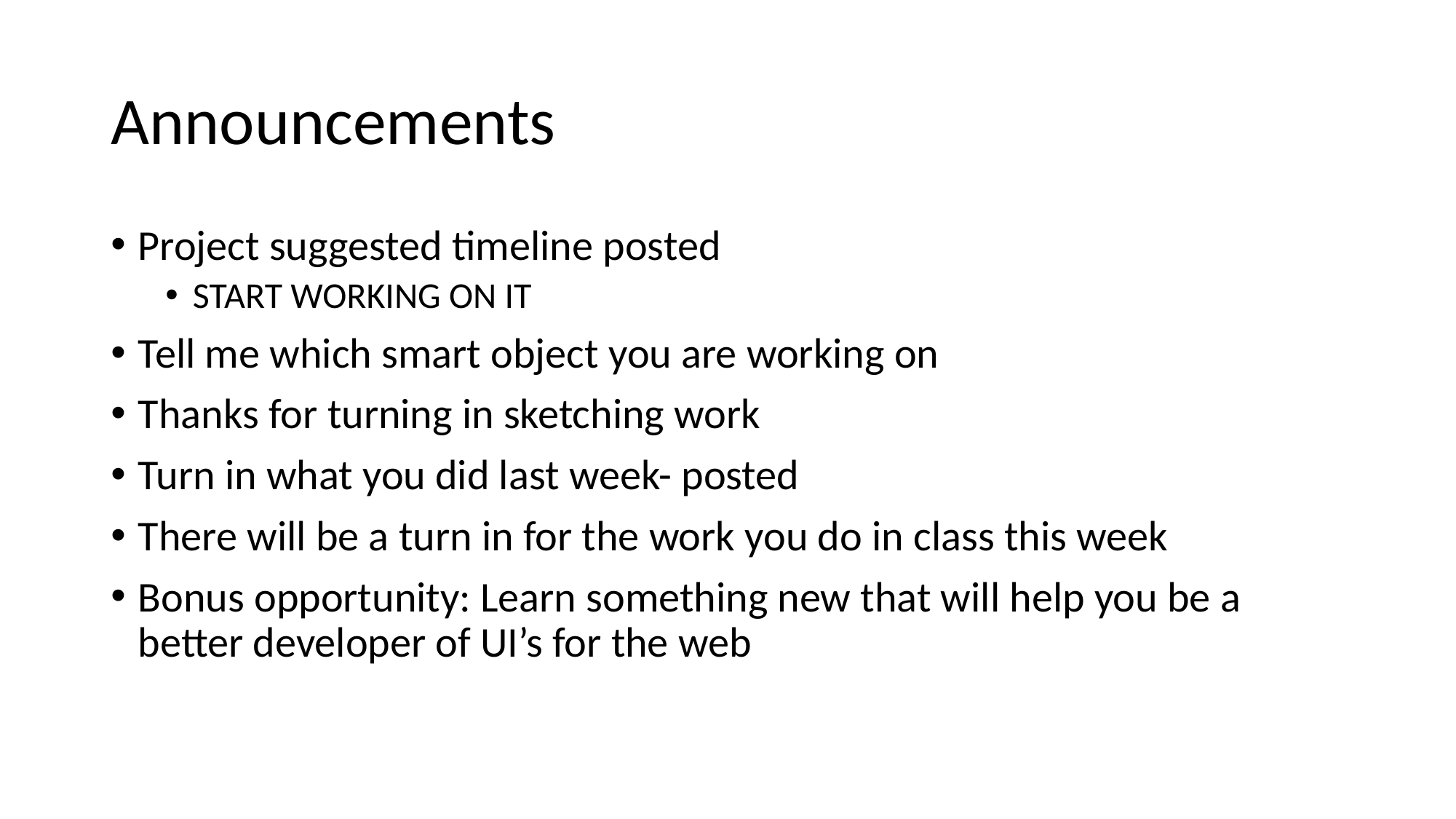

# Announcements
Project suggested timeline posted
START WORKING ON IT
Tell me which smart object you are working on
Thanks for turning in sketching work
Turn in what you did last week- posted
There will be a turn in for the work you do in class this week
Bonus opportunity: Learn something new that will help you be a better developer of UI’s for the web